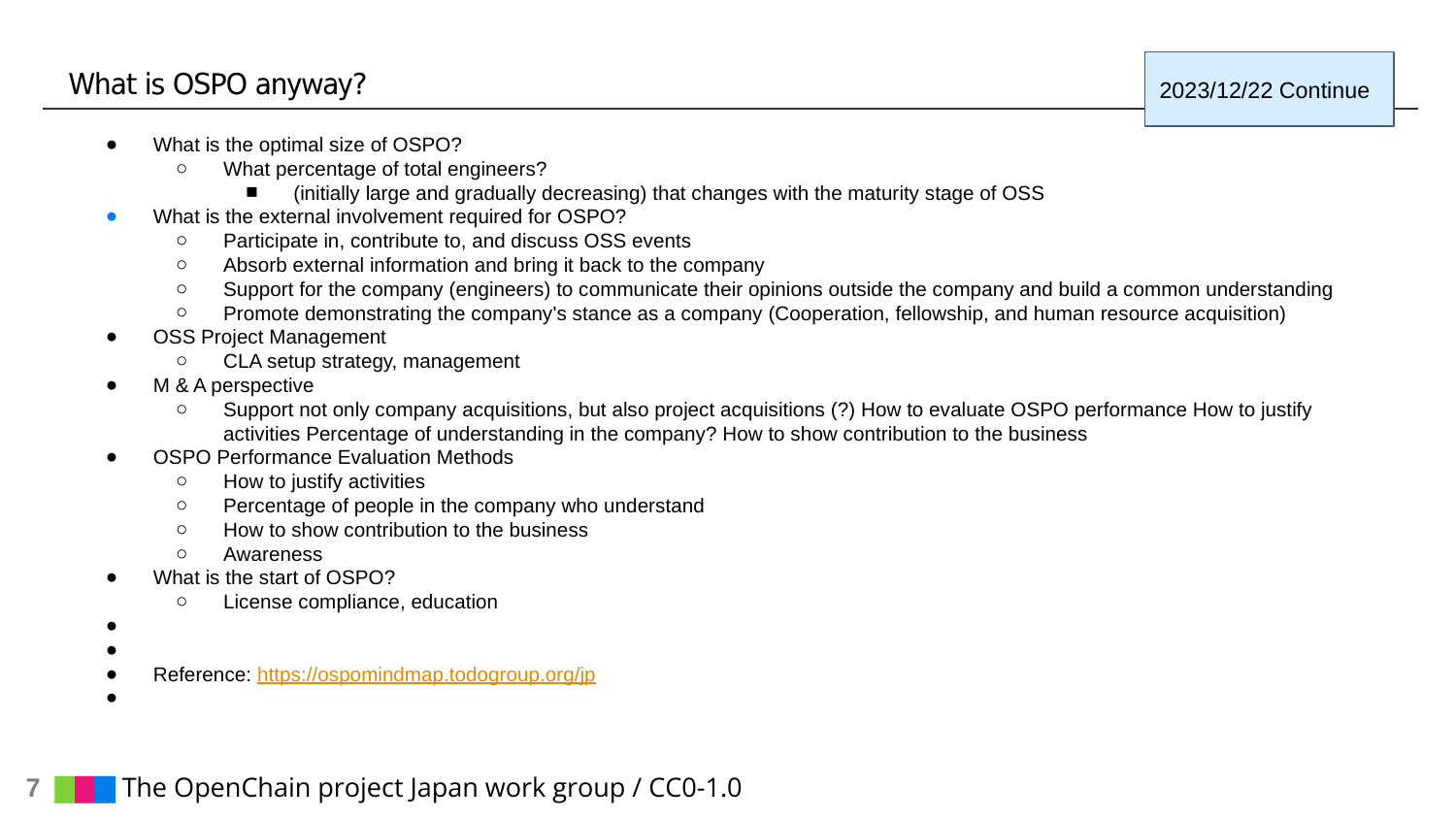

# What is OSPO anyway?
2023/12/22 Continue
What is the optimal size of OSPO?
What percentage of total engineers?
(initially large and gradually decreasing) that changes with the maturity stage of OSS
What is the external involvement required for OSPO?
Participate in, contribute to, and discuss OSS events
Absorb external information and bring it back to the company
Support for the company (engineers) to communicate their opinions outside the company and build a common understanding
Promote demonstrating the company's stance as a company (Cooperation, fellowship, and human resource acquisition)
OSS Project Management
CLA setup strategy, management
M & A perspective
Support not only company acquisitions, but also project acquisitions (?) How to evaluate OSPO performance How to justify activities Percentage of understanding in the company? How to show contribution to the business
OSPO Performance Evaluation Methods
How to justify activities
Percentage of people in the company who understand
How to show contribution to the business
Awareness
What is the start of OSPO?
License compliance, education

Reference: https://ospomindmap.todogroup.org/jp